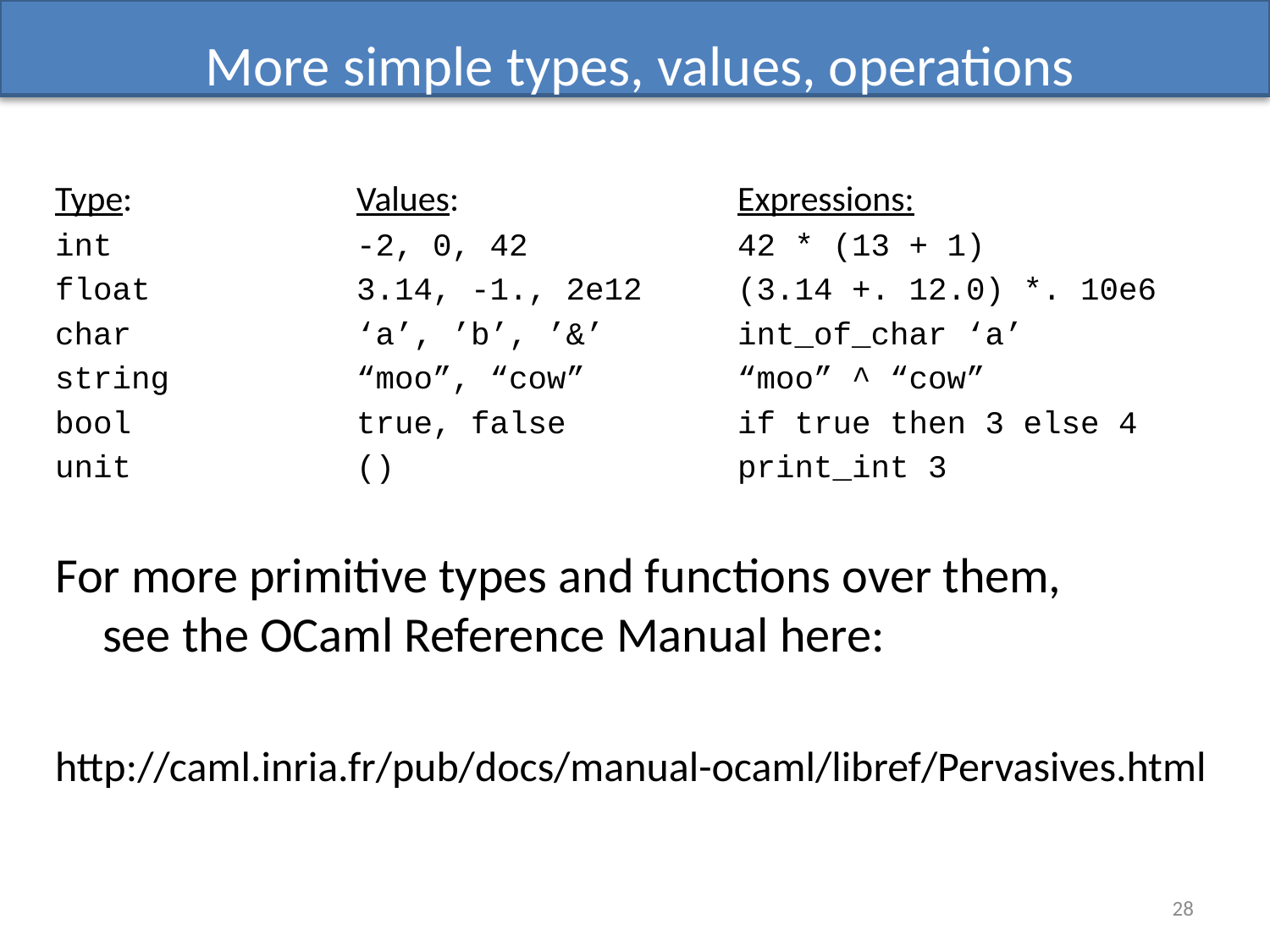

# More simple types, values, operations
Type:		Values:			Expressions:
int		-2, 0, 42		42 * (13 + 1)
float		3.14, -1., 2e12	(3.14 +. 12.0) *. 10e6
char		‘a’, ’b’, ’&’		int_of_char ‘a’
string		“moo”, “cow”		“moo” ^ “cow”
bool		true, false		if true then 3 else 4
unit		()			print_int 3

For more primitive types and functions over them,
see the OCaml Reference Manual here:

http://caml.inria.fr/pub/docs/manual-ocaml/libref/Pervasives.html

28